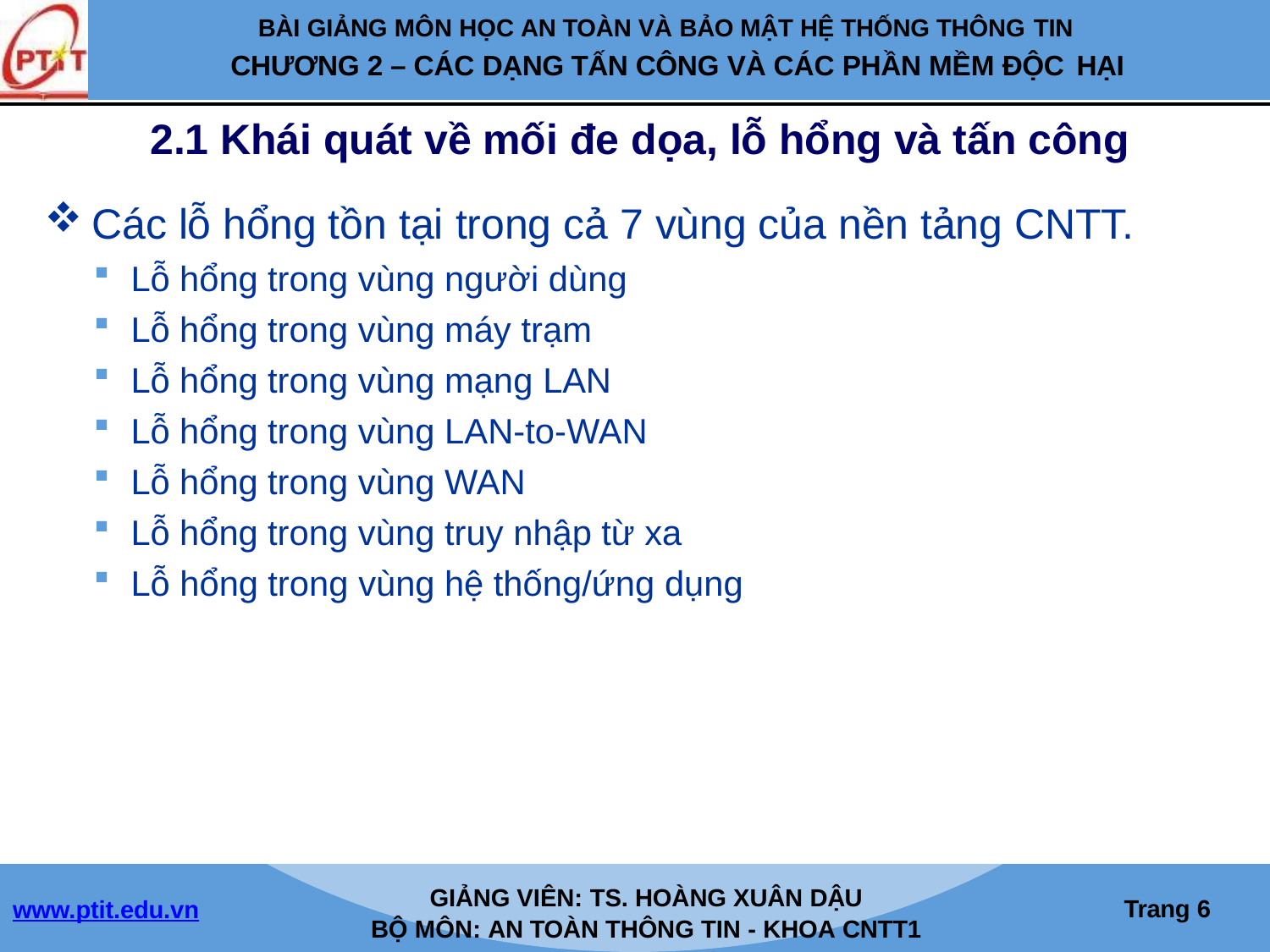

BÀI GIẢNG MÔN HỌC AN TOÀN VÀ BẢO MẬT HỆ THỐNG THÔNG TIN
CHƯƠNG 2 – CÁC DẠNG TẤN CÔNG VÀ CÁC PHẦN MỀM ĐỘC HẠI

2.1 Khái quát về mối đe dọa, lỗ hổng và tấn công
Các lỗ hổng tồn tại trong cả 7 vùng của nền tảng CNTT.
Lỗ hổng trong vùng người dùng
Lỗ hổng trong vùng máy trạm
Lỗ hổng trong vùng mạng LAN
Lỗ hổng trong vùng LAN-to-WAN
Lỗ hổng trong vùng WAN
Lỗ hổng trong vùng truy nhập từ xa
Lỗ hổng trong vùng hệ thống/ứng dụng
GIẢNG VIÊN: TS. HOÀNG XUÂN DẬU
BỘ MÔN: AN TOÀN THÔNG TIN - KHOA CNTT1
Trang 6
www.ptit.edu.vn